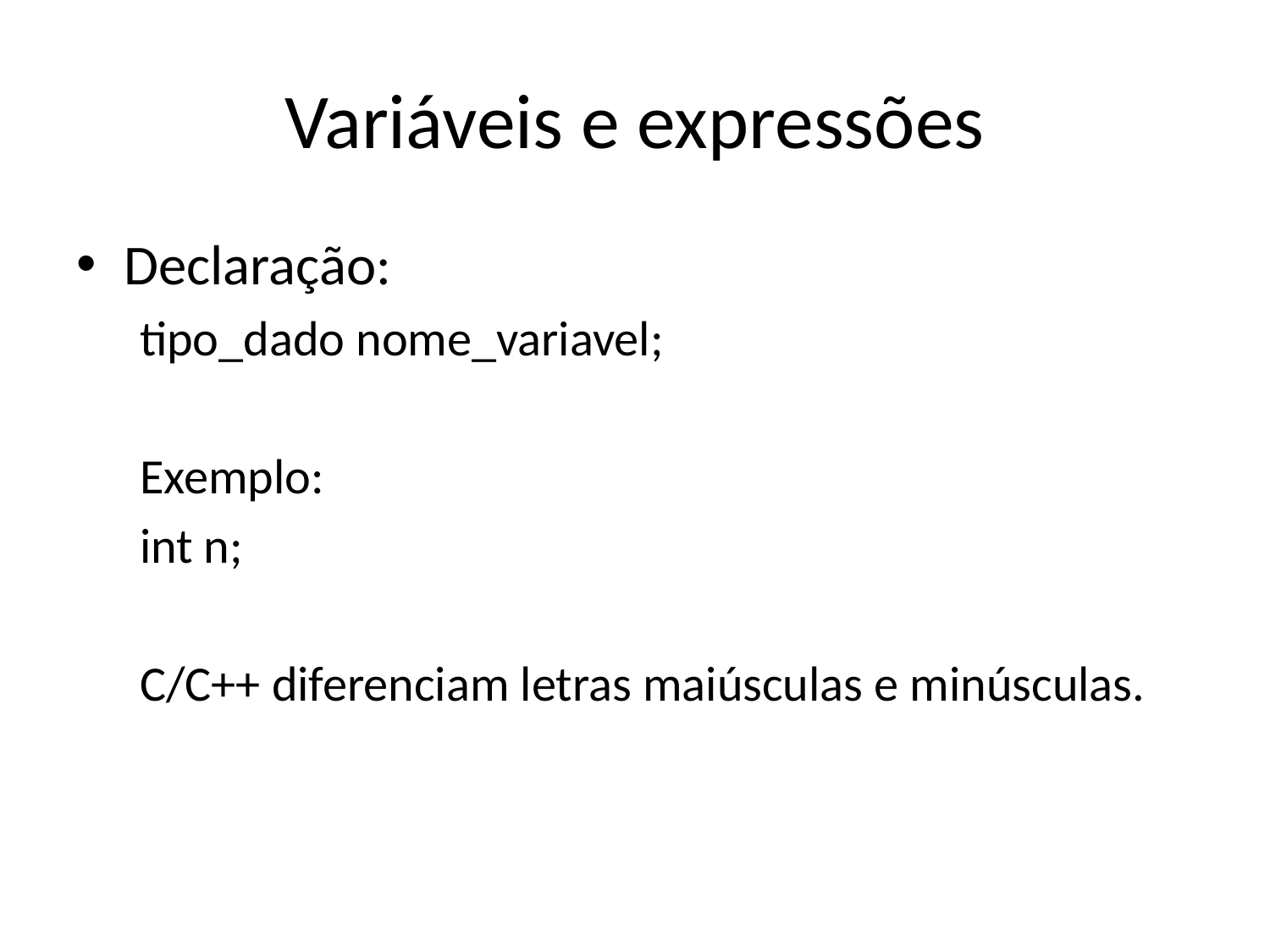

# Variáveis e expressões
Declaração:
tipo_dado nome_variavel;

Exemplo:
int n;

C/C++ diferenciam letras maiúsculas e minúsculas.